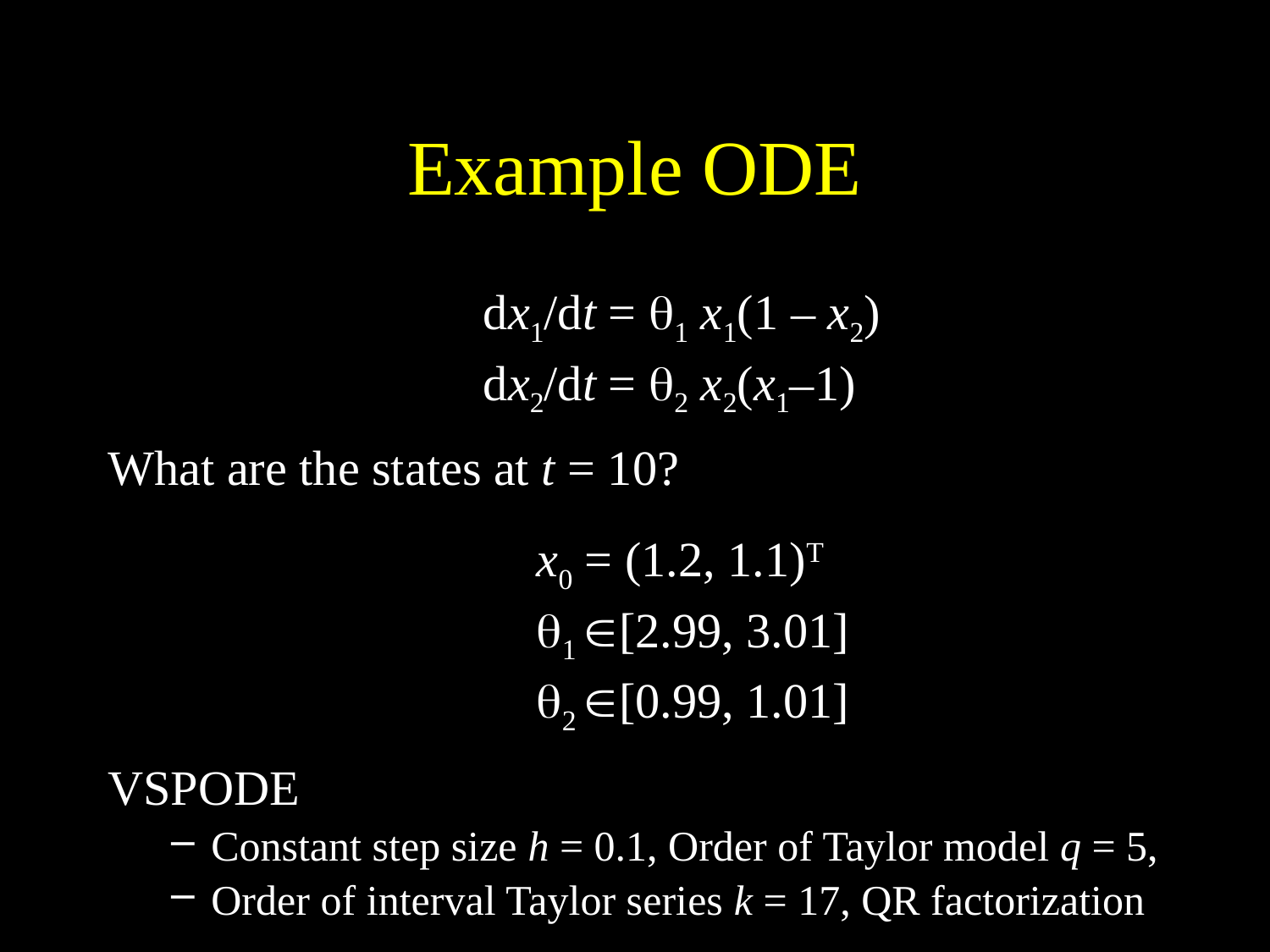

# Example ODE
			      dx1/dt = θ1 x1(1 – x2)
			      dx2/dt = θ2 x2(x1–1)

What are the states at t = 10?

				x0 = (1.2, 1.1)T
				θ1 ∈[2.99, 3.01]
				θ2 ∈[0.99, 1.01]

VSPODE
Constant step size h = 0.1, Order of Taylor model q = 5,
Order of interval Taylor series k = 17, QR factorization